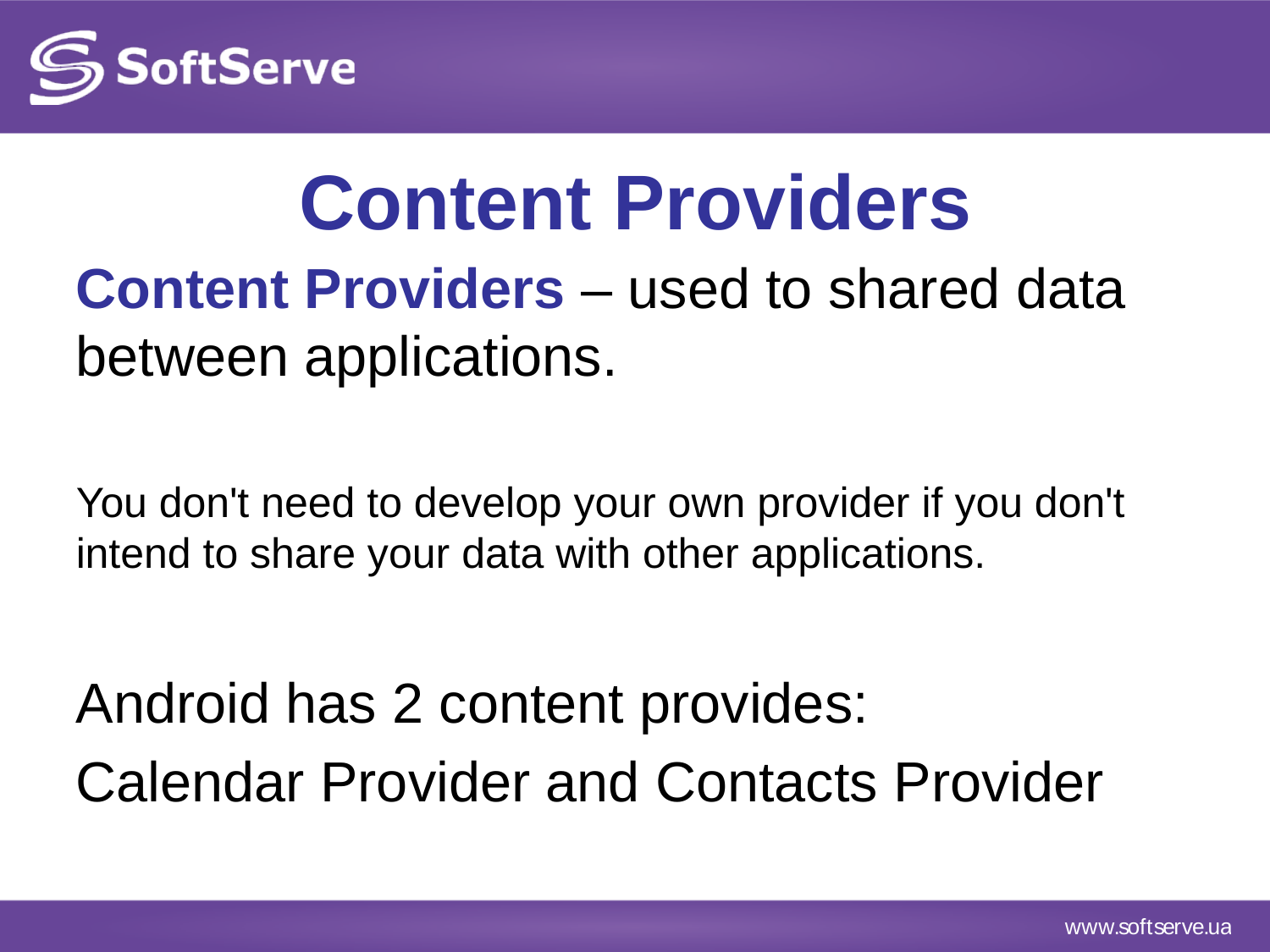

# Content Providers
Content Providers – used to shared data between applications.

You don't need to develop your own provider if you don't intend to share your data with other applications.

Android has 2 content provides:
Calendar Provider and Contacts Provider